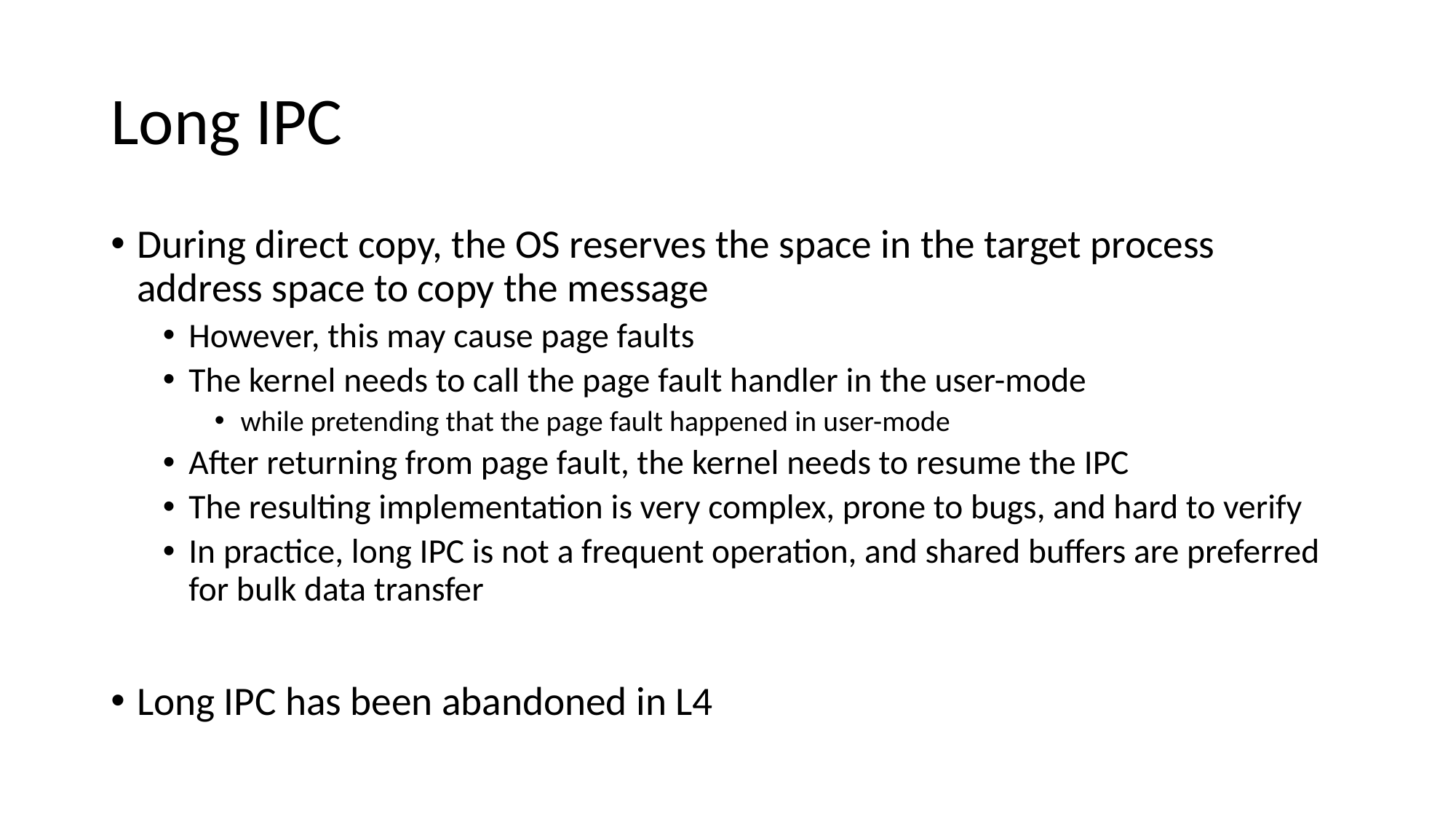

# Long IPC
During direct copy, the OS reserves the space in the target process address space to copy the message
However, this may cause page faults
The kernel needs to call the page fault handler in the user-mode
while pretending that the page fault happened in user-mode
After returning from page fault, the kernel needs to resume the IPC
The resulting implementation is very complex, prone to bugs, and hard to verify
In practice, long IPC is not a frequent operation, and shared buffers are preferred for bulk data transfer

Long IPC has been abandoned in L4